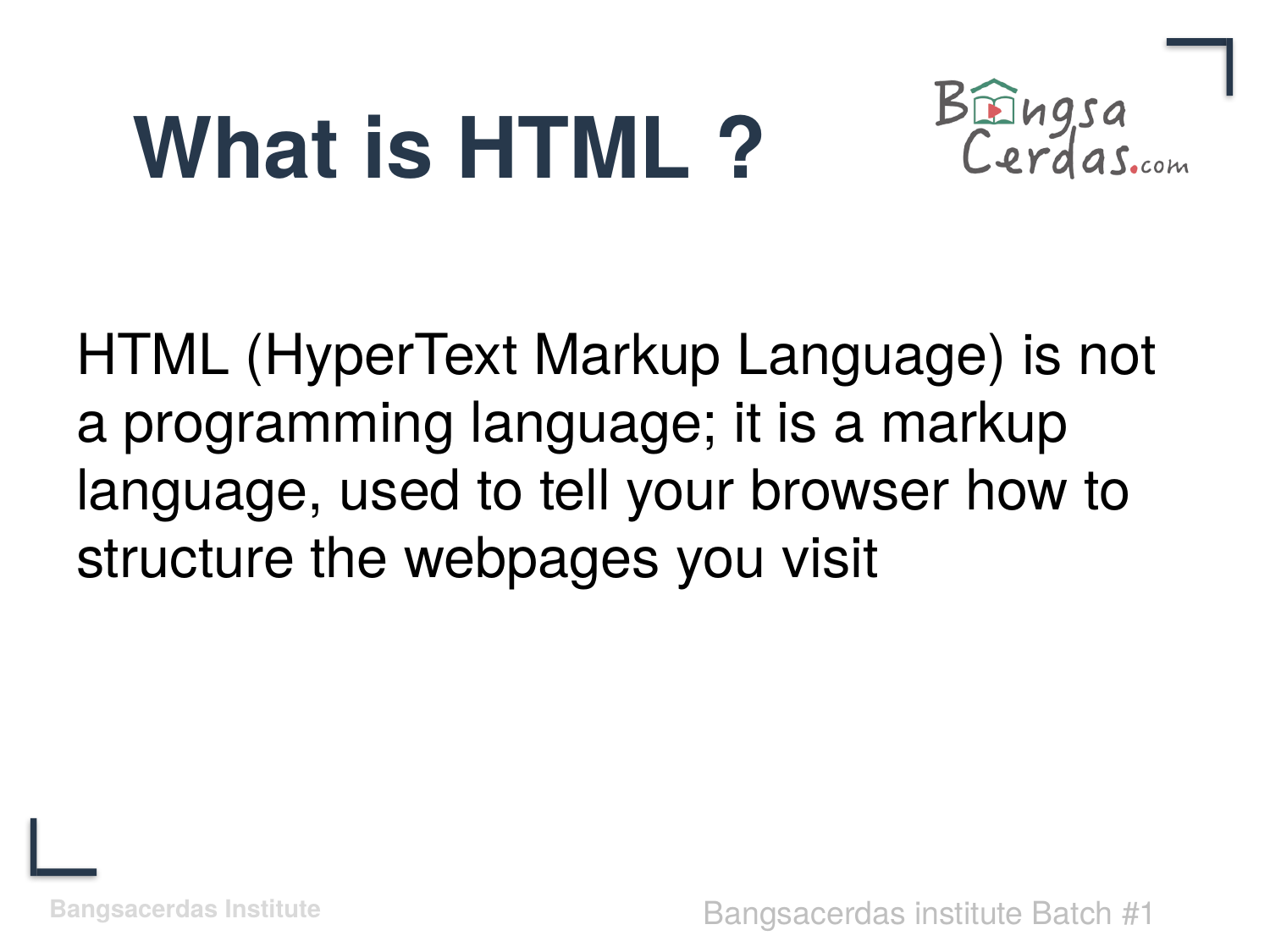

# What is HTML ?
HTML (HyperText Markup Language) is not a programming language; it is a markup language, used to tell your browser how to structure the webpages you visit